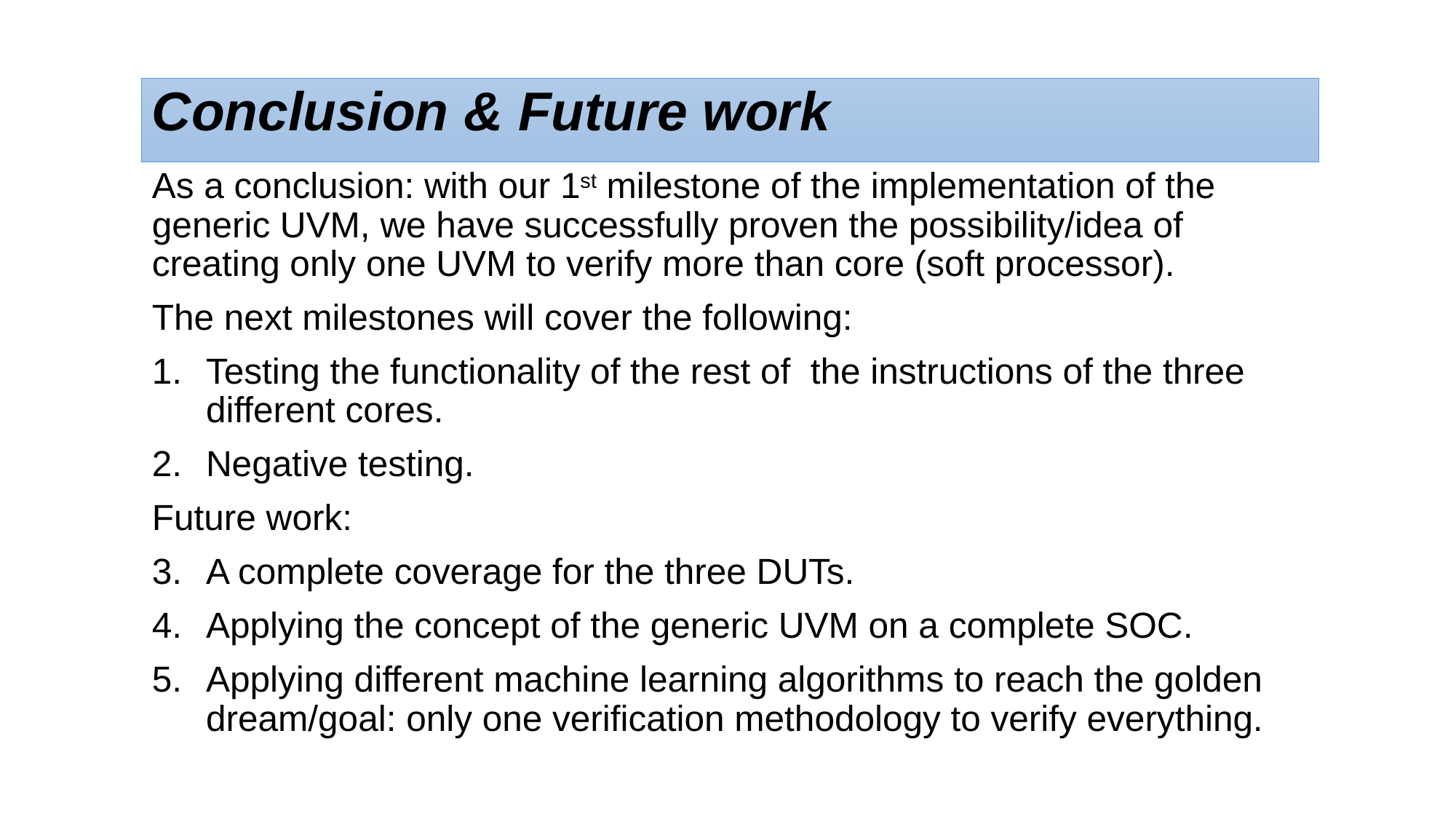

Conclusion & Future work
As a conclusion: with our 1st milestone of the implementation of the generic UVM, we have successfully proven the possibility/idea of creating only one UVM to verify more than core (soft processor).
The next milestones will cover the following:
Testing the functionality of the rest of  the instructions of the three different cores.
Negative testing.
Future work:
A complete coverage for the three DUTs.
Applying the concept of the generic UVM on a complete SOC.
Applying different machine learning algorithms to reach the golden dream/goal: only one verification methodology to verify everything.